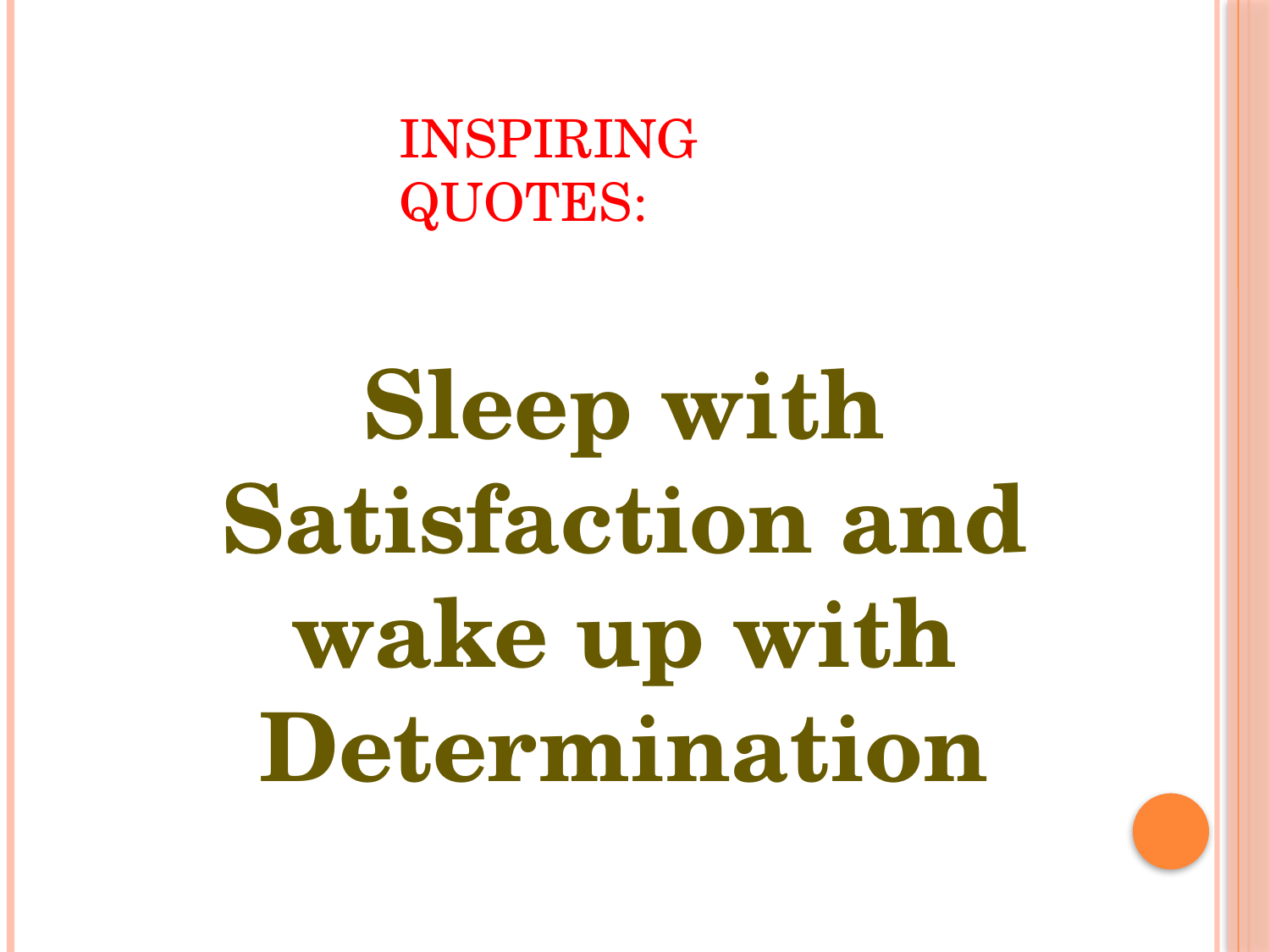

Inspiring quotes:

Sleep with Satisfaction and wake up with Determination